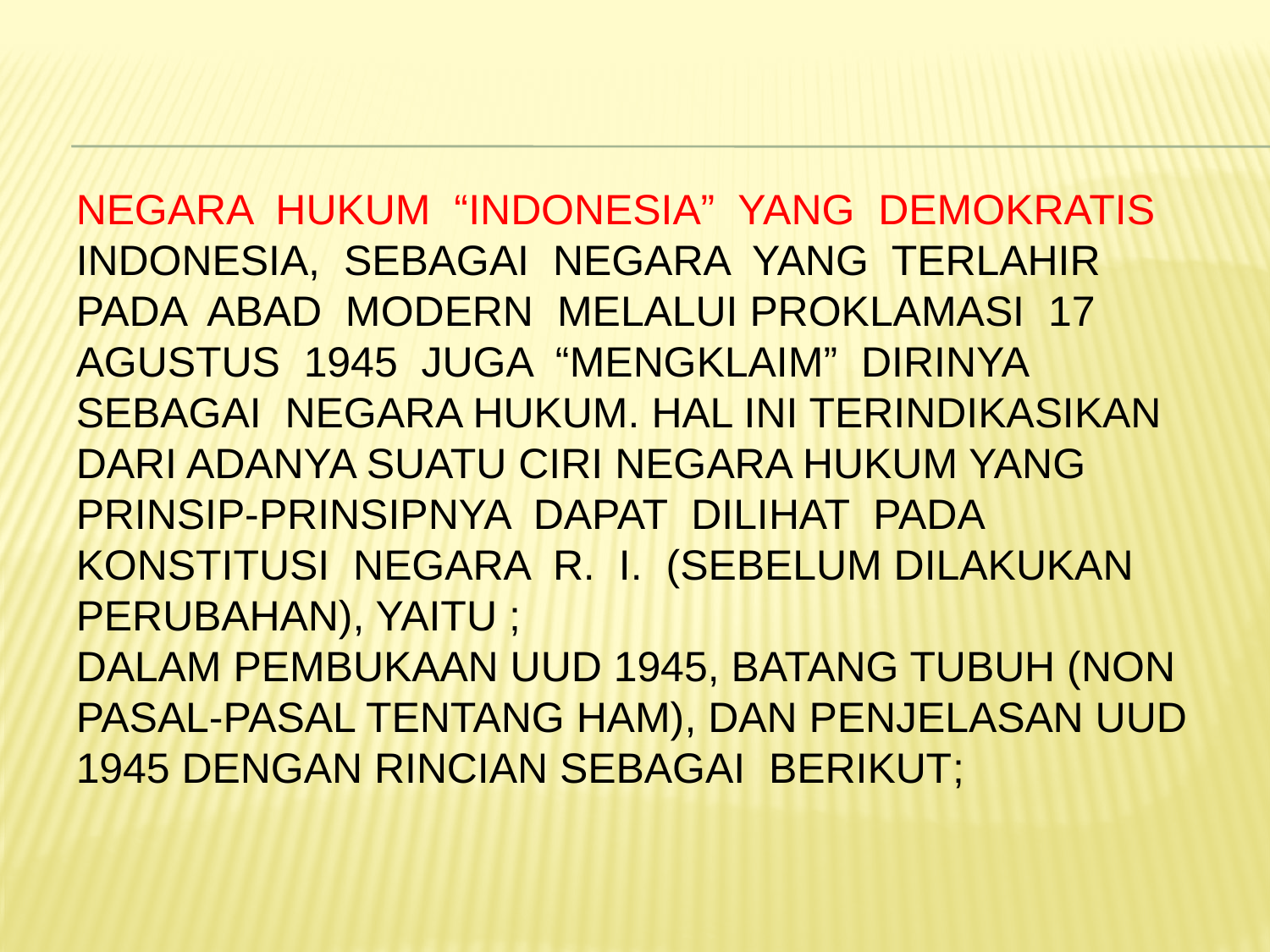

# Negara  Hukum  “Indonesia”  Yang  Demokratis Indonesia,  sebagai  negara  yang  terlahir  pada  abad  modern  melalui Proklamasi  17  Agustus  1945  juga  “mengklaim”  dirinya  sebagai  negara hukum. Hal ini terindikasikan dari adanya suatu ciri negara hukum yang prinsip-prinsipnya  dapat  dilihat  pada  Konstitusi  Negara  R.  I.  (sebelum dilakukan perubahan), yaitu ; dalam Pembukaan UUD 1945, Batang Tubuh (non Pasal-pasal tentang HAM), dan Penjelasan UUD 1945 dengan rincian sebagai  berikut;